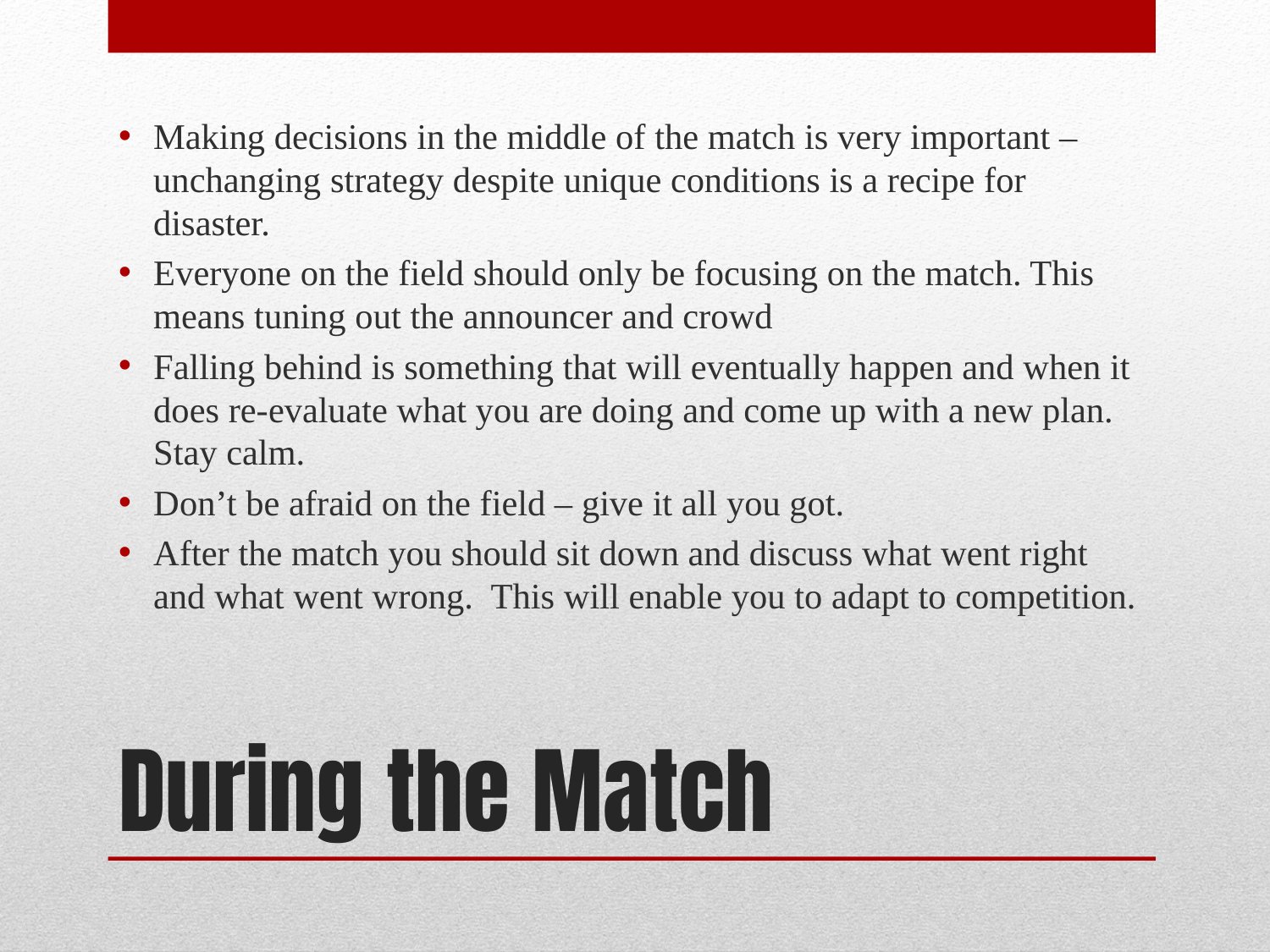

Making decisions in the middle of the match is very important – unchanging strategy despite unique conditions is a recipe for disaster.
Everyone on the field should only be focusing on the match. This means tuning out the announcer and crowd
Falling behind is something that will eventually happen and when it does re-evaluate what you are doing and come up with a new plan. Stay calm.
Don’t be afraid on the field – give it all you got.
After the match you should sit down and discuss what went right and what went wrong.  This will enable you to adapt to competition.
# During the Match